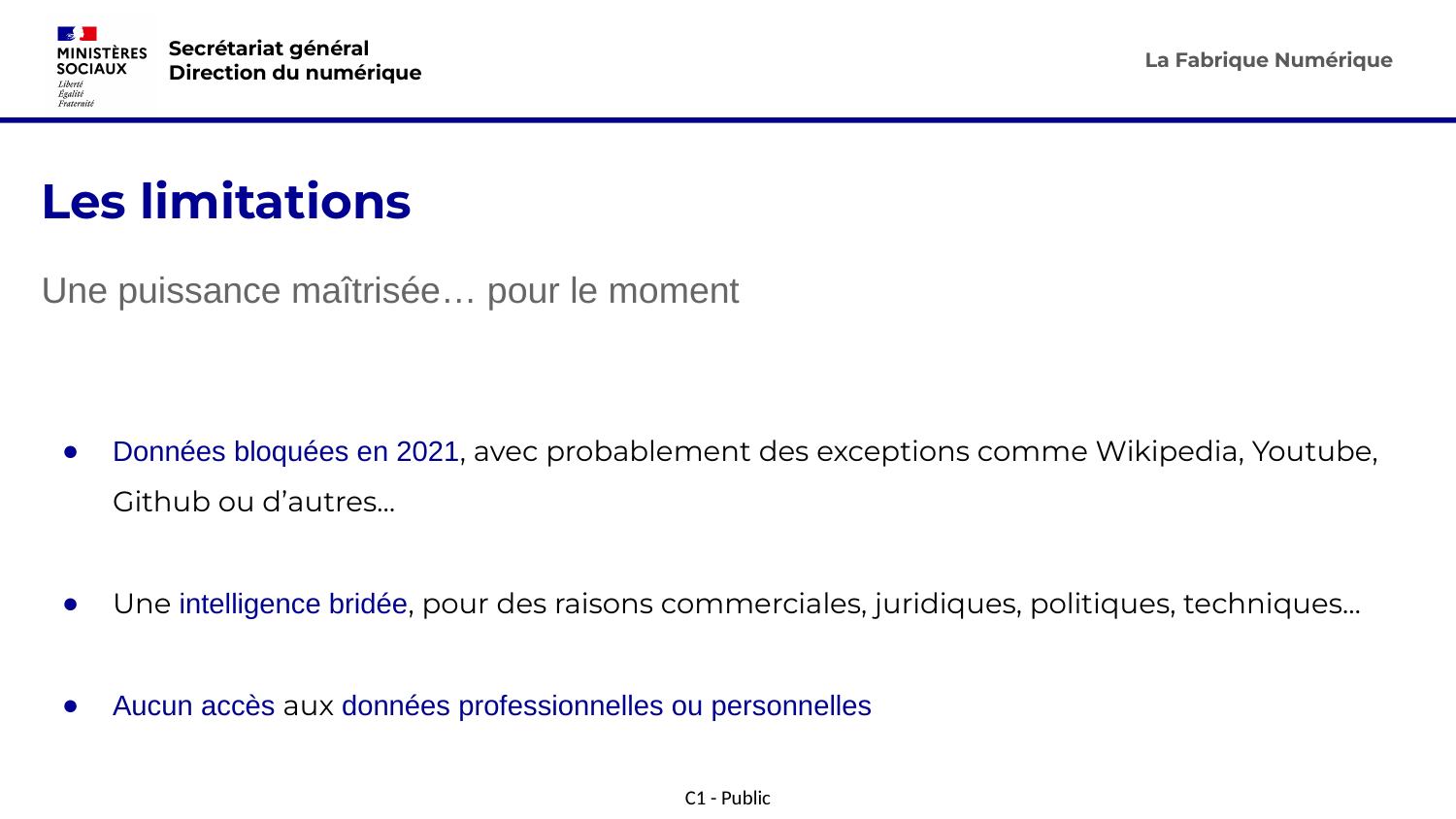

# Les limitations
Une puissance maîtrisée… pour le moment
Données bloquées en 2021, avec probablement des exceptions comme Wikipedia, Youtube, Github ou d’autres…

Une intelligence bridée, pour des raisons commerciales, juridiques, politiques, techniques…

Aucun accès aux données professionnelles ou personnelles